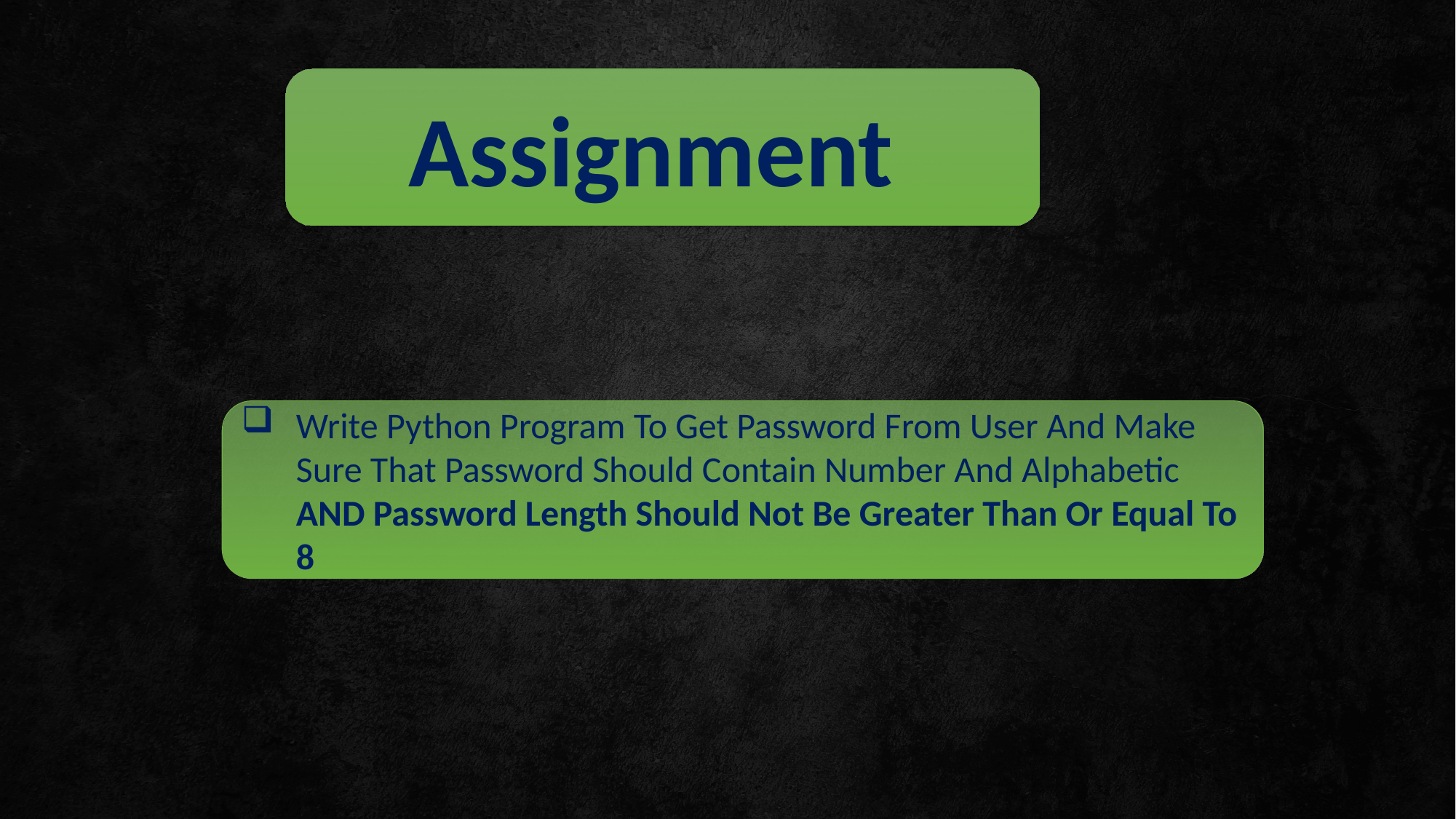

Assignment
Write Python Program To Get Password From User And Make Sure That Password Should Contain Number And Alphabetic AND Password Length Should Not Be Greater Than Or Equal To 8